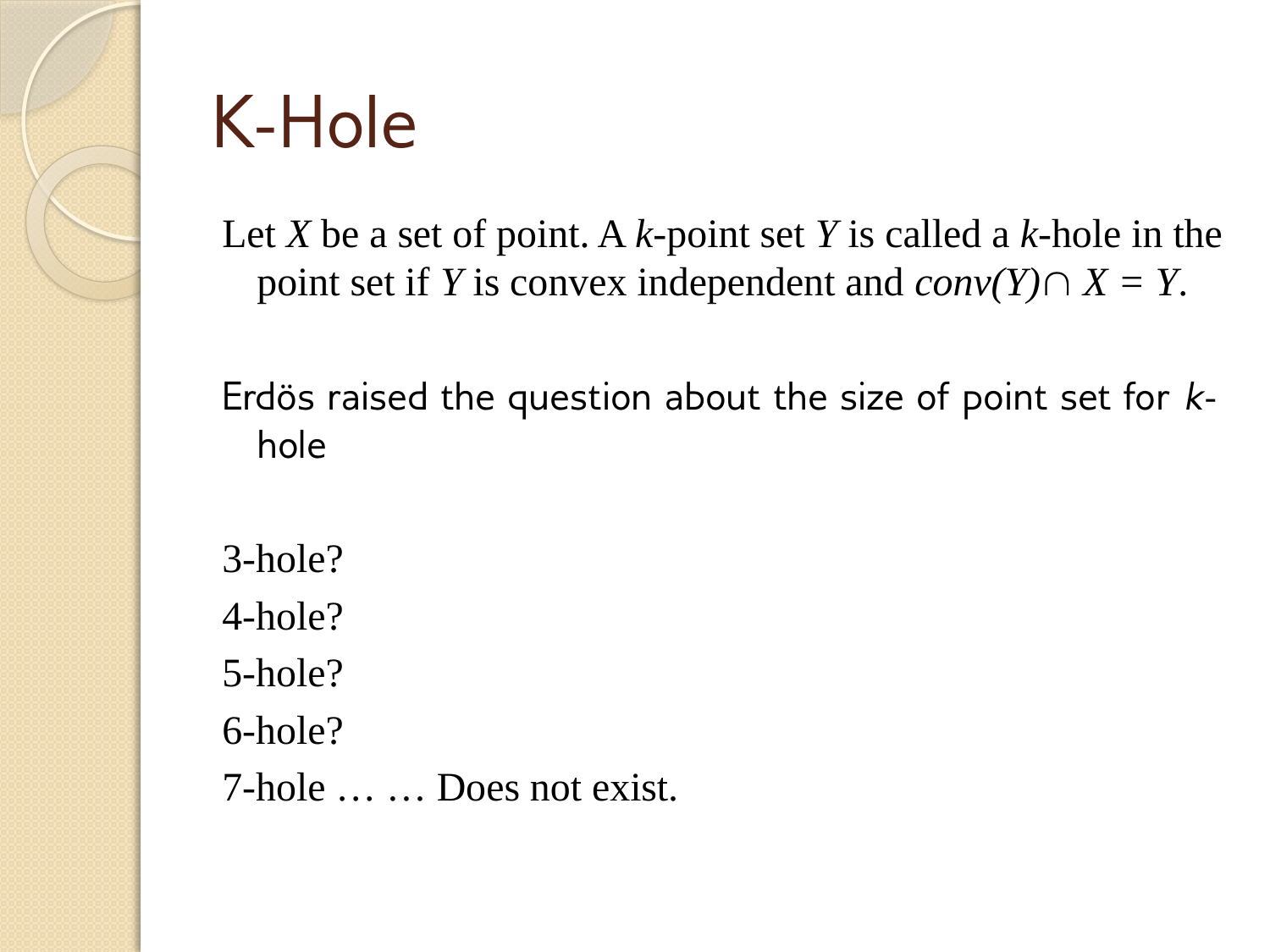

# K-Hole
Let X be a set of point. A k-point set Y is called a k-hole in the point set if Y is convex independent and conv(Y)∩ X = Y.

Erdös raised the question about the size of point set for k-hole

3-hole?
4-hole?
5-hole?
6-hole?
7-hole … … Does not exist.